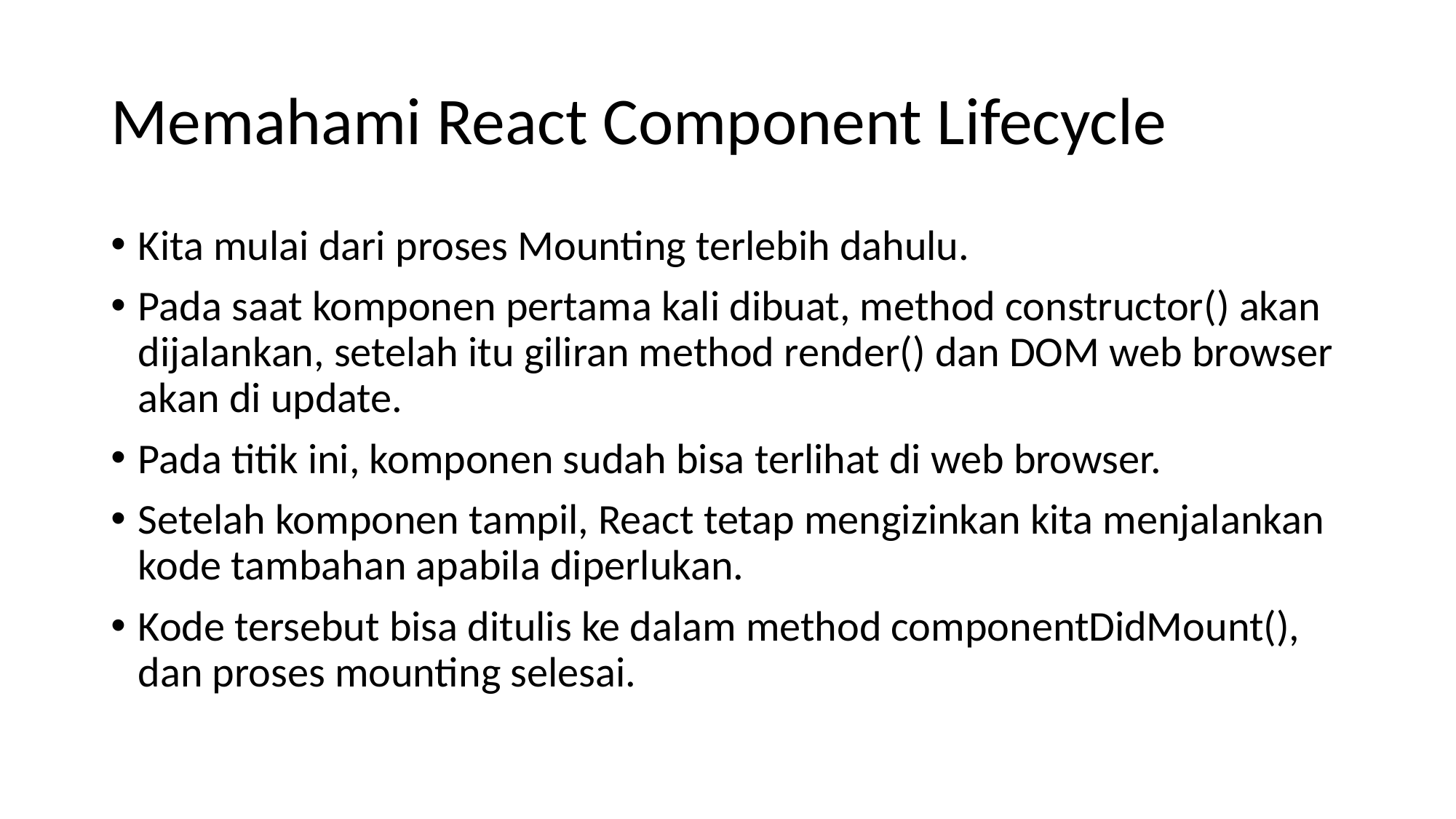

# Memahami React Component Lifecycle
Kita mulai dari proses Mounting terlebih dahulu.
Pada saat komponen pertama kali dibuat, method constructor() akan dijalankan, setelah itu giliran method render() dan DOM web browser akan di update.
Pada titik ini, komponen sudah bisa terlihat di web browser.
Setelah komponen tampil, React tetap mengizinkan kita menjalankan kode tambahan apabila diperlukan.
Kode tersebut bisa ditulis ke dalam method componentDidMount(), dan proses mounting selesai.